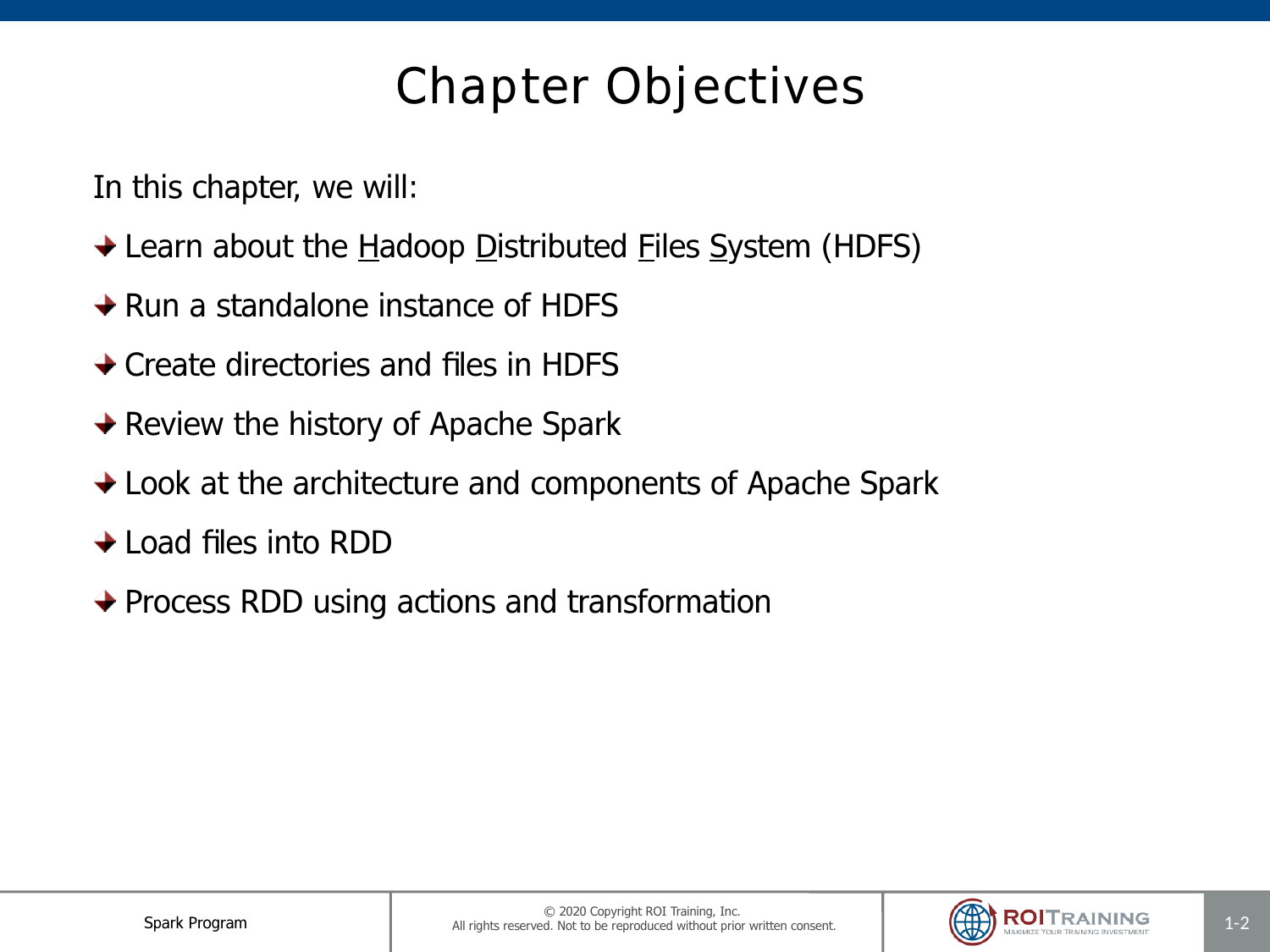

# Chapter Objectives
In this chapter, we will:
Learn about the Hadoop Distributed Files System (HDFS)
Run a standalone instance of HDFS
Create directories and files in HDFS
Review the history of Apache Spark
Look at the architecture and components of Apache Spark
Load files into RDD
Process RDD using actions and transformation